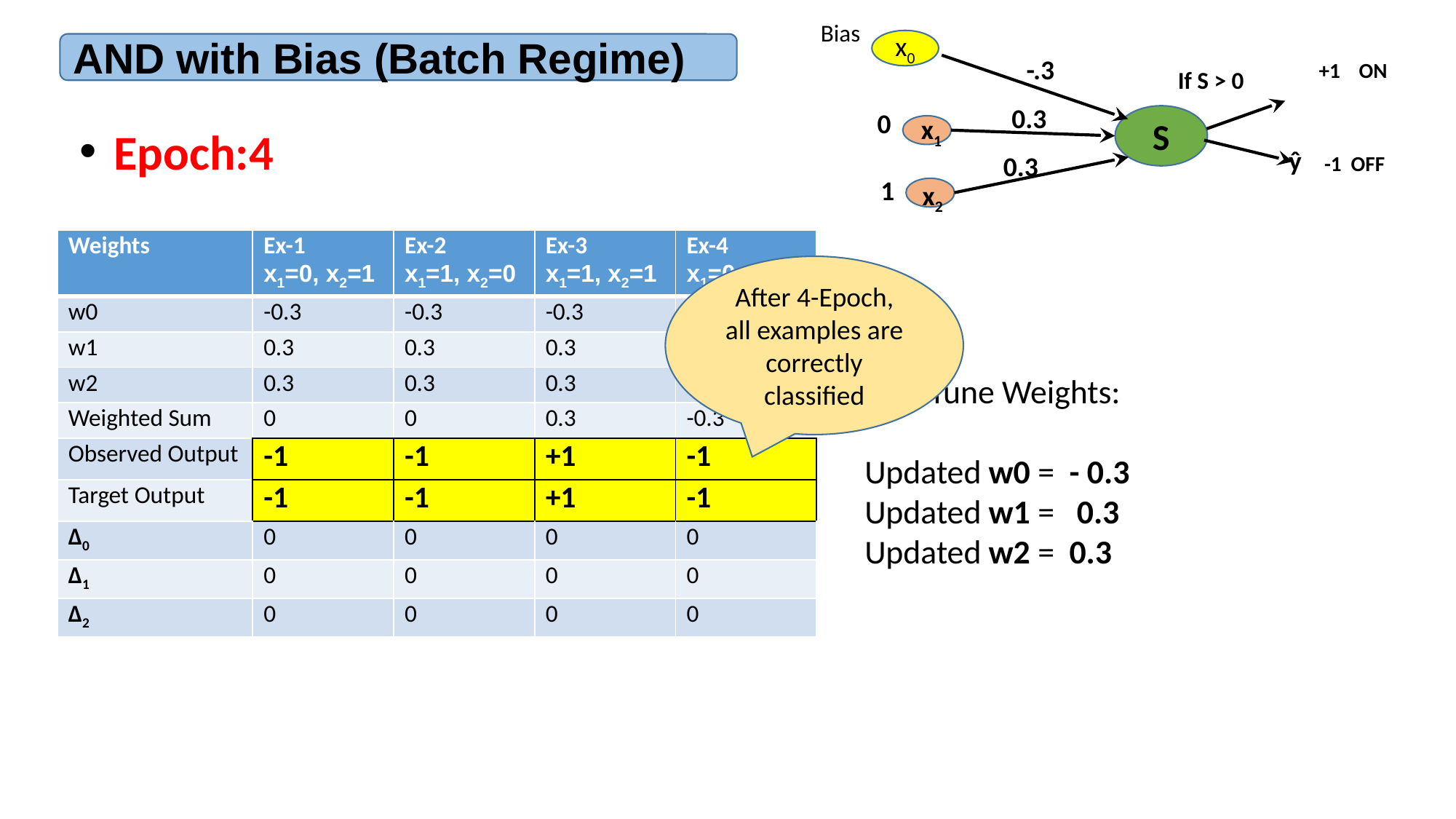

Bias
x0
AND with Bias (Batch Regime)
-.3
S
x1

ŷ
0.3
x2

+1    ON
If S > 0
0.3
0
Epoch:4
-1  OFF
1
| Weights | Ex-1 x1=0, x2=1 | Ex-2 x1=1, x2=0 | Ex-3 x1=1, x2=1 | Ex-4 x1=0, x2=0 |
| --- | --- | --- | --- | --- |
| w0 | -0.3 | -0.3 | -0.3 | -0.3 |
| w1 | 0.3 | 0.3 | 0.3 | 0.3 |
| w2 | 0.3 | 0.3 | 0.3 | 0.3 |
| Weighted Sum | 0 | 0 | 0.3 | -0.3 |
| Observed Output | -1 | -1 | +1 | -1 |
| Target Output | -1 | -1 | +1 | -1 |
| ∆0 | 0 | 0 | 0 | 0 |
| ∆1 | 0 | 0 | 0 | 0 |
| ∆2 | 0 | 0 | 0 | 0 |
After 4-Epoch, all examples are correctly classified
Fine Tune Weights:

Updated w0 =  - 0.3
Updated w1 =   0.3
Updated w2 =  0.3